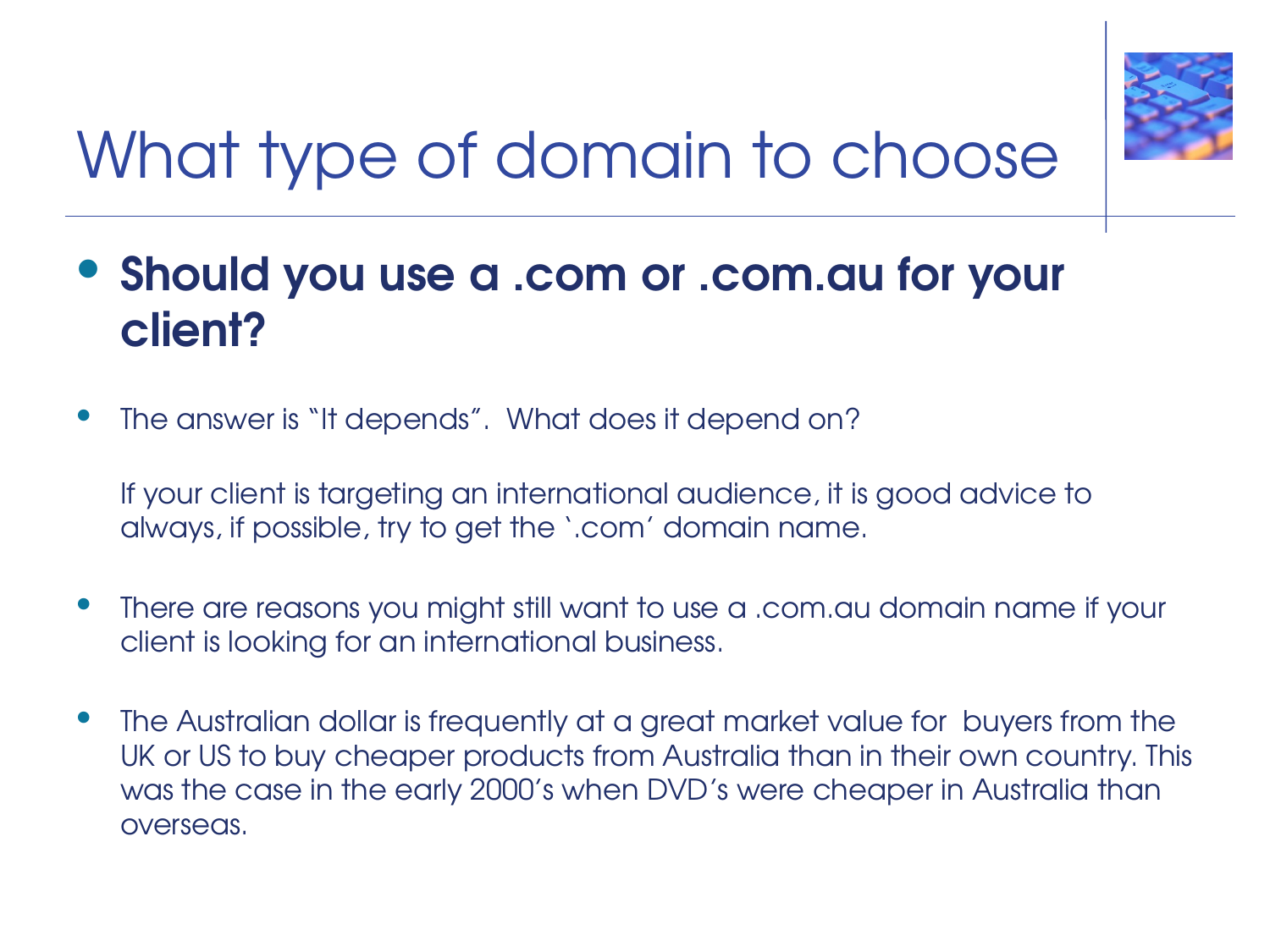

# What type of domain to choose
Should you use a .com or .com.au for your client?

The answer is “It depends”.  What does it depend on?
If your client is targeting an international audience, it is good advice to always, if possible, try to get the ‘.com’ domain name.

There are reasons you might still want to use a .com.au domain name if your client is looking for an international business.

The Australian dollar is frequently at a great market value for  buyers from the UK or US to buy cheaper products from Australia than in their own country. This was the case in the early 2000’s when DVD’s were cheaper in Australia than overseas.